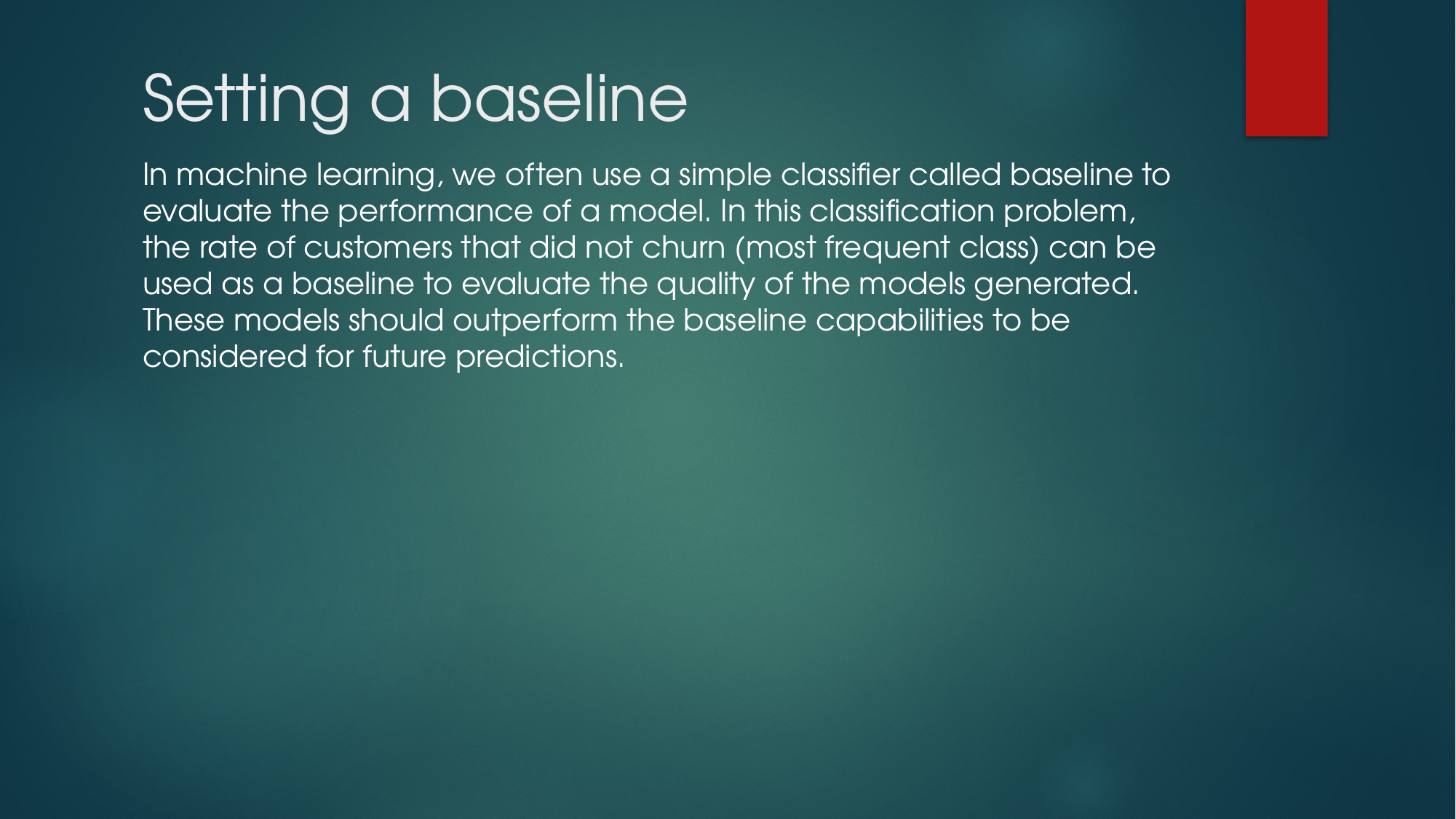

# Setting a baseline
In machine learning, we often use a simple classifier called baseline to evaluate the performance of a model. In this classification problem, the rate of customers that did not churn (most frequent class) can be used as a baseline to evaluate the quality of the models generated. These models should outperform the baseline capabilities to be considered for future predictions.